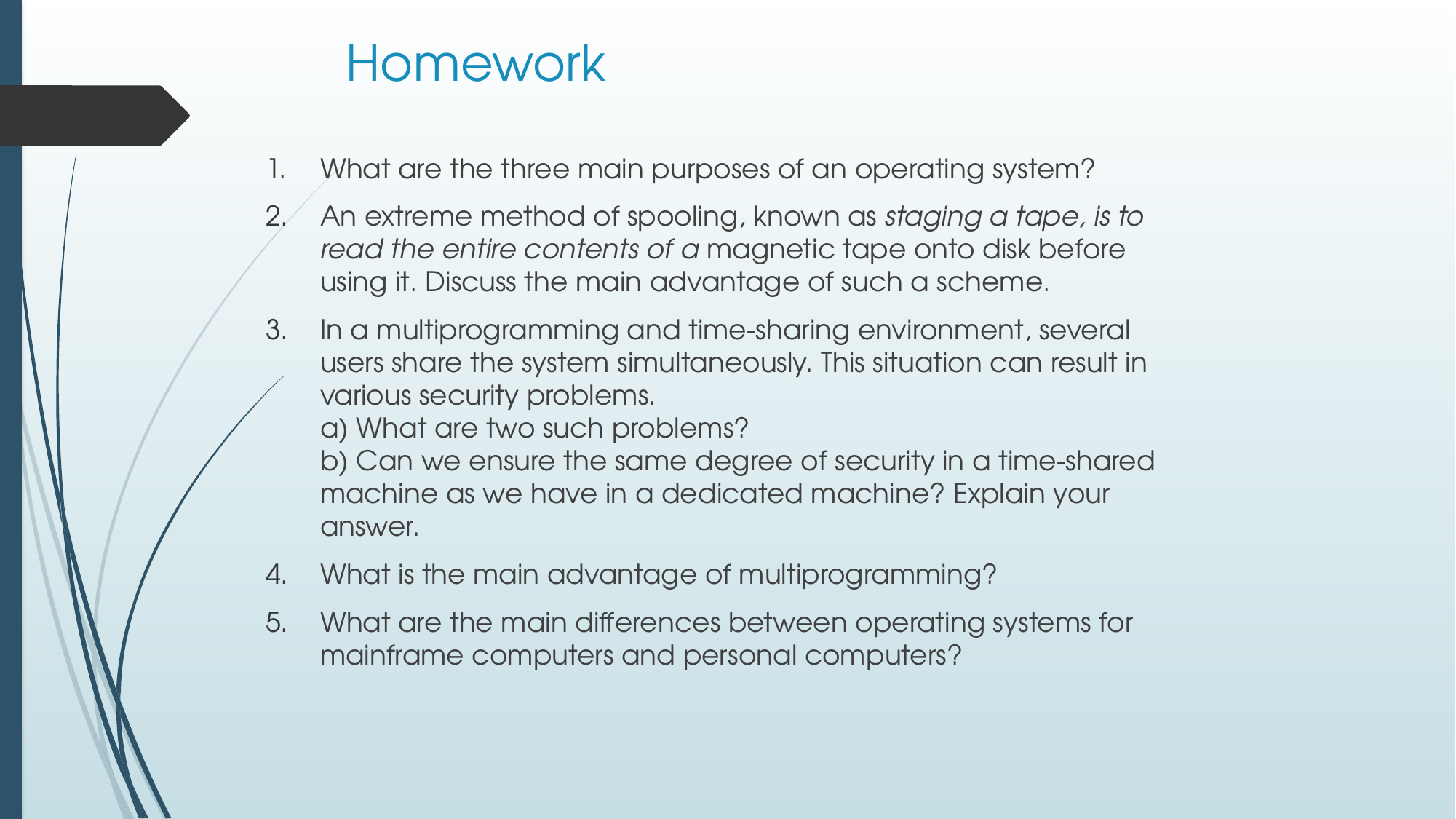

# Homework
What are the three main purposes of an operating system?
An extreme method of spooling, known as staging a tape, is to read the entire contents of a magnetic tape onto disk before using it. Discuss the main advantage of such a scheme.
In a multiprogramming and time-sharing environment, several users share the system simultaneously. This situation can result in various security problems.
a) What are two such problems?
b) Can we ensure the same degree of security in a time-shared machine as we have in a dedicated machine? Explain your answer.
What is the main advantage of multiprogramming?
What are the main differences between operating systems for mainframe computers and personal computers?